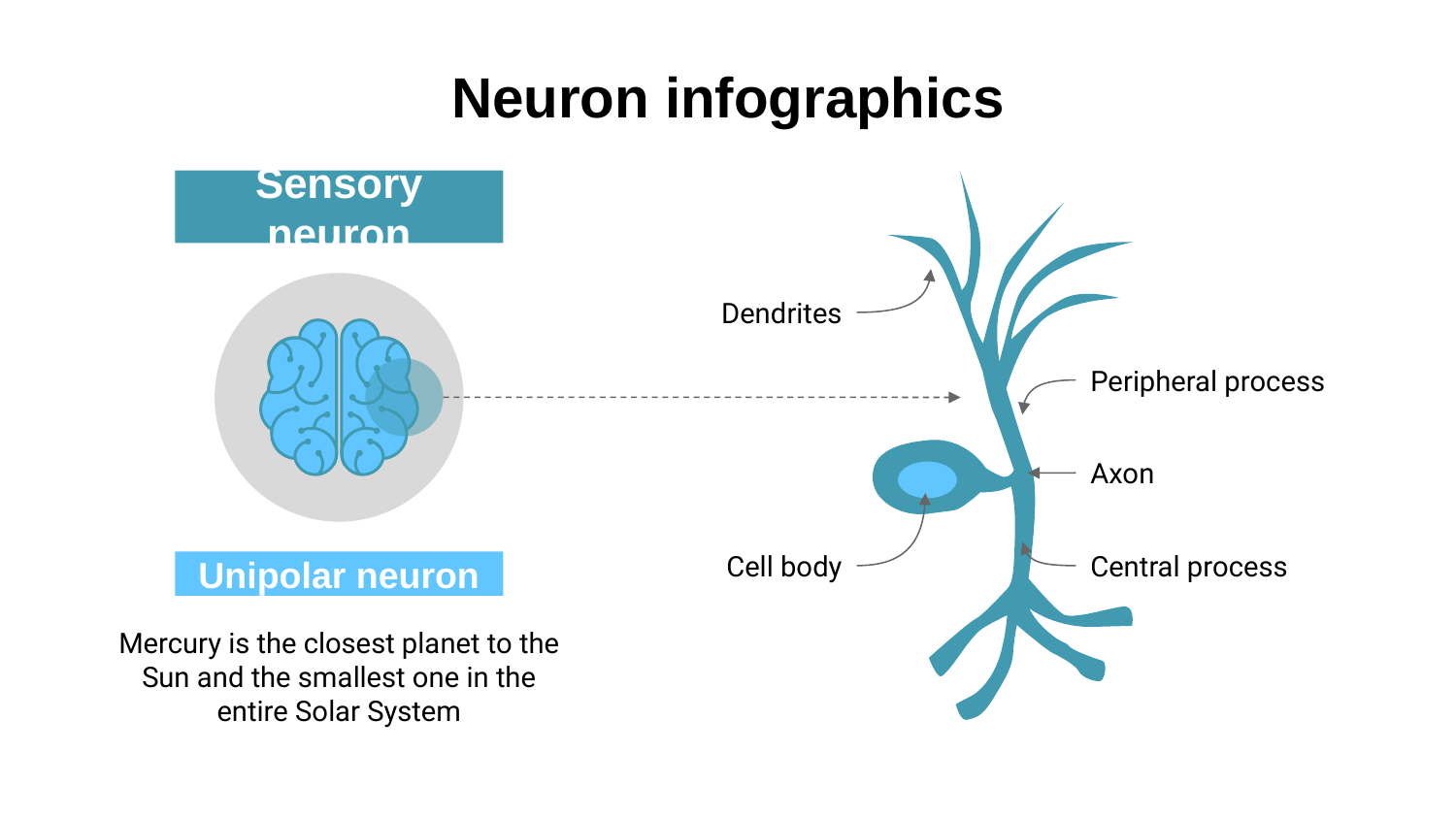

# Neuron infographics

Sensory neuron
Unipolar neuron
Mercury is the closest planet to the Sun and the smallest one in the entire Solar System

Dendrites

Peripheral process

Axon

Cell body
Central process